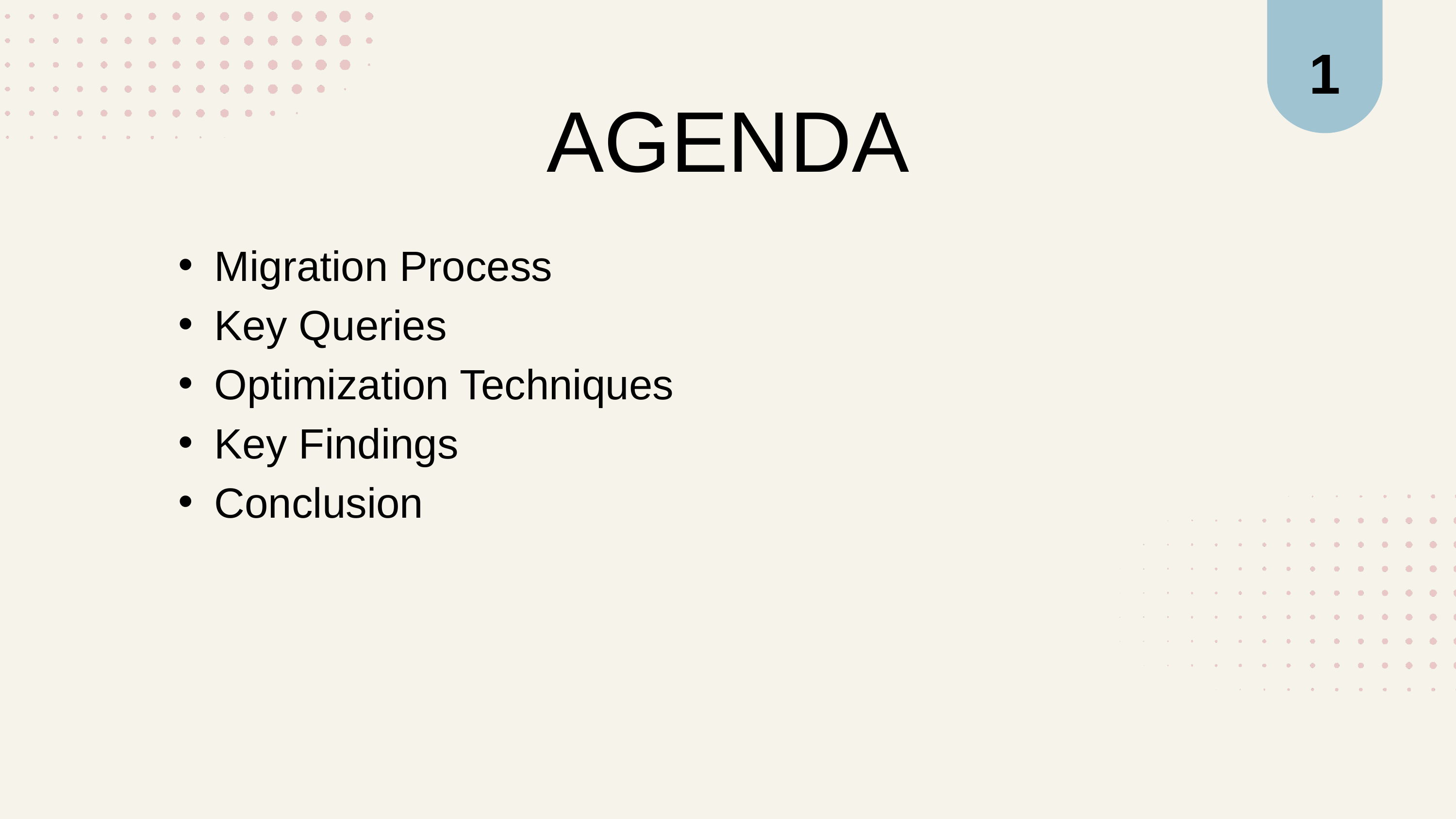

1

AGENDA
Migration Process
Key Queries
Optimization Techniques
Key Findings
Conclusion